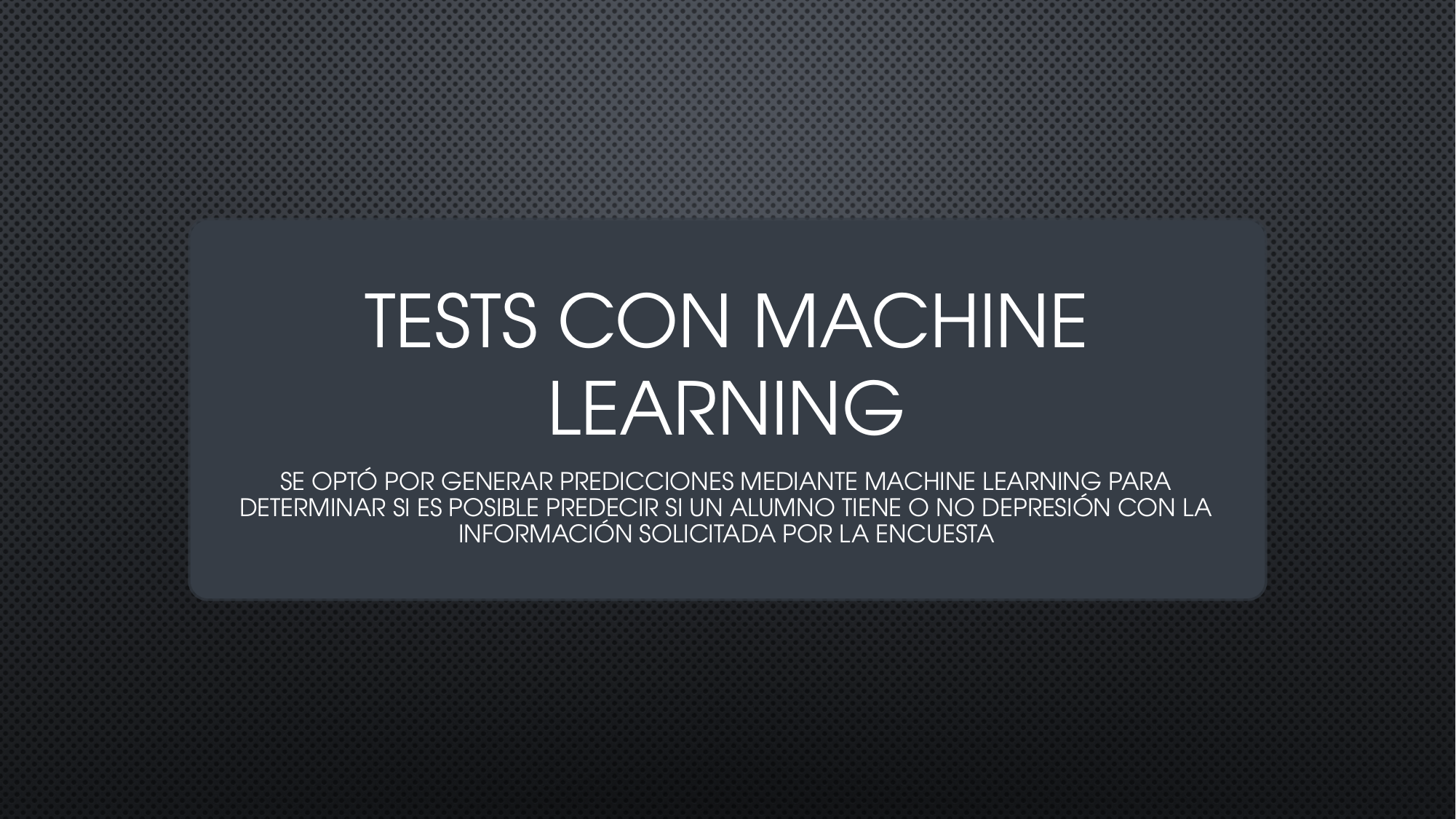

# Tests con machine learning
Se optó por generar predicciones mediante Machine learning para determinar si es posible predecir si un alumno tiene o no depresión con la información solicitada por la encuesta